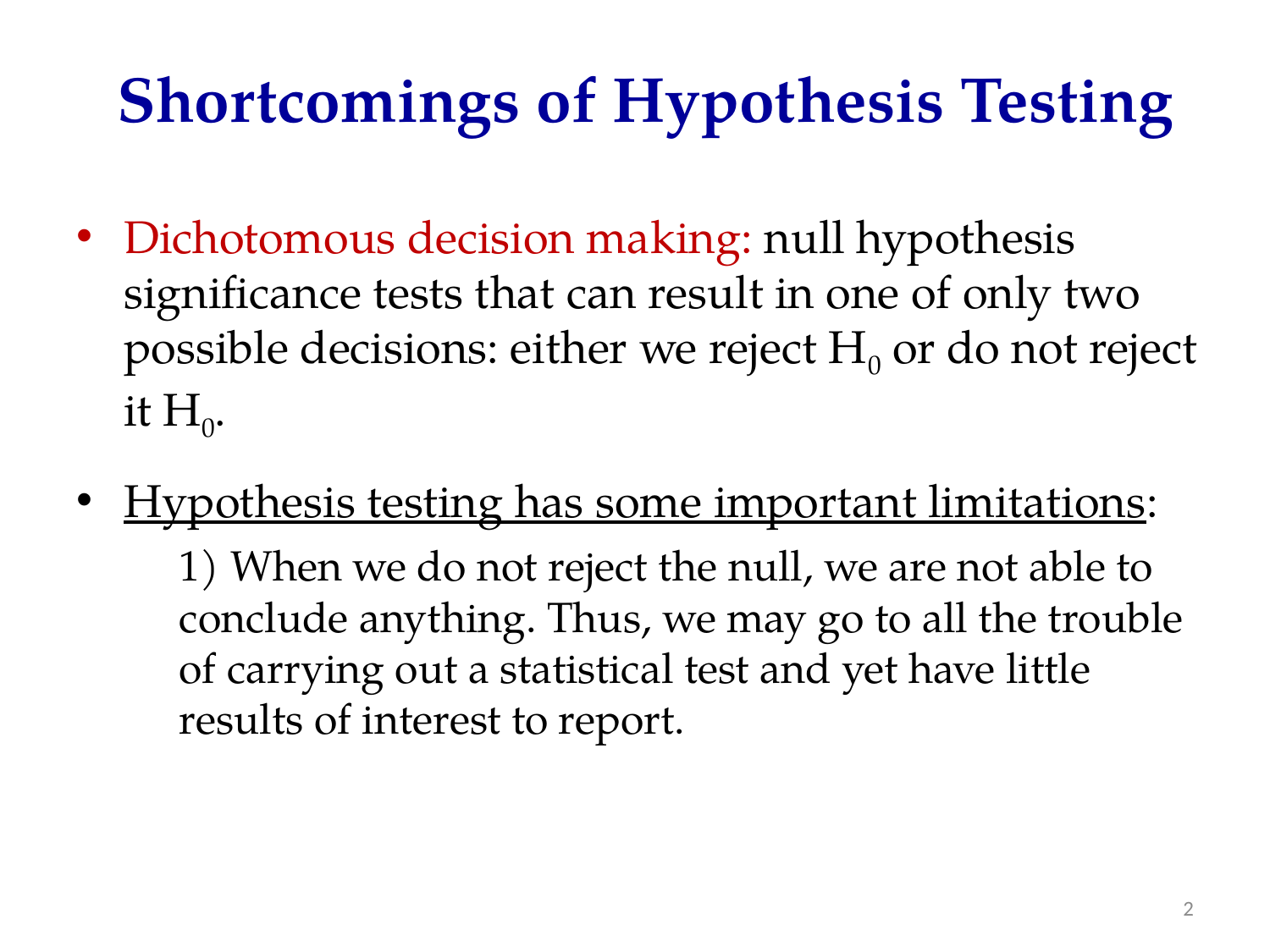

Shortcomings of Hypothesis Testing
Dichotomous decision making: null hypothesis significance tests that can result in one of only two possible decisions: either we reject H0 or do not reject it H0.

Hypothesis testing has some important limitations:
	1) When we do not reject the null, we are not able to conclude anything. Thus, we may go to all the trouble of carrying out a statistical test and yet have little results of interest to report.

2